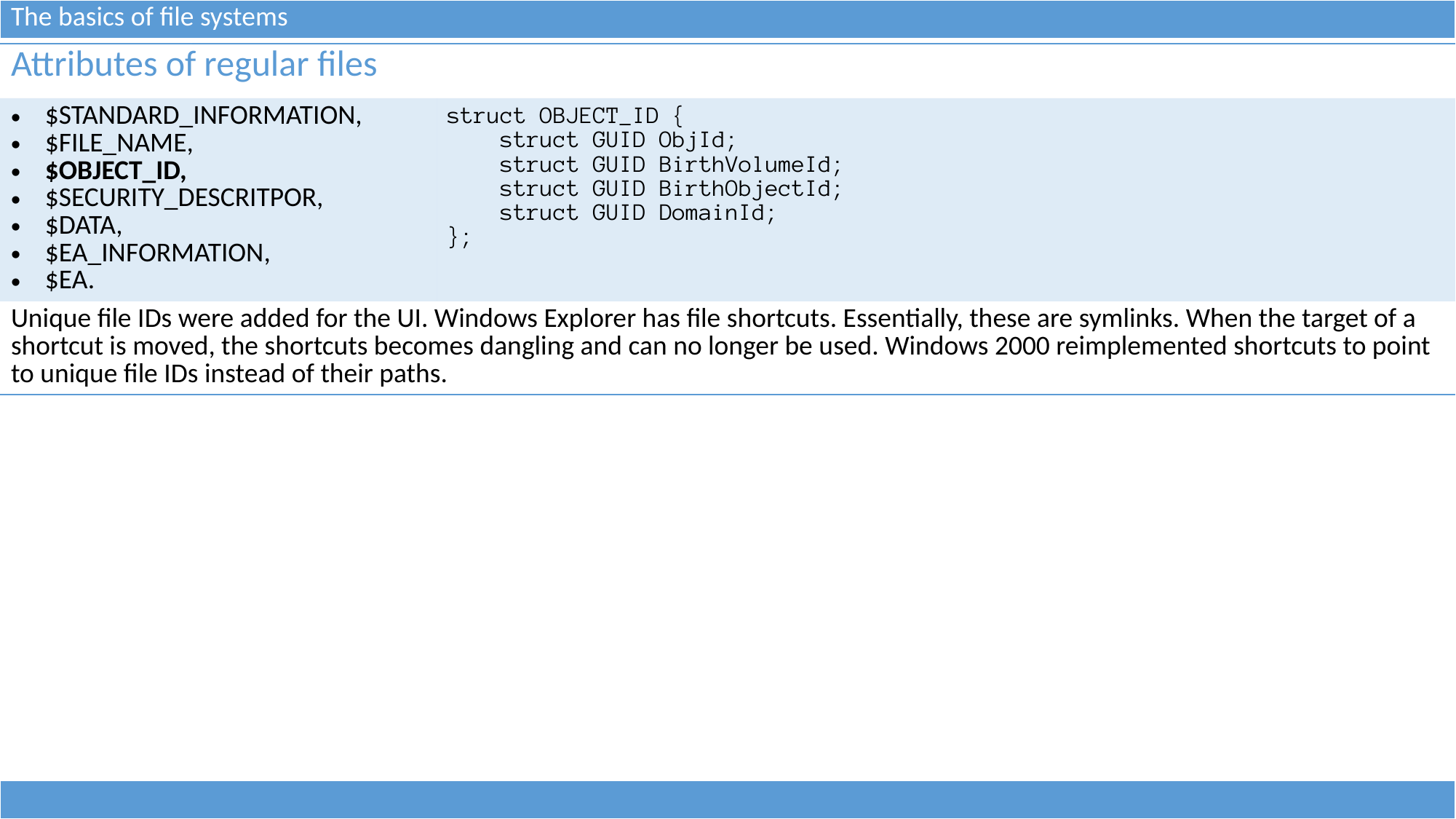

| The basics of file systems |
| --- |
| Attributes of regular files |  |
| --- | --- |
| $STANDARD\_INFORMATION, $FILE\_NAME, $OBJECT\_ID, $SECURITY\_DESCRITPOR, $DATA, $EA\_INFORMATION, $EA. | struct OBJECT\_ID { struct GUID ObjId; struct GUID BirthVolumeId; struct GUID BirthObjectId; struct GUID DomainId; }; |
| Unique file IDs were added for the UI. Windows Explorer has file shortcuts. Essentially, these are symlinks. When the target of a shortcut is moved, the shortcuts becomes dangling and can no longer be used. Windows 2000 reimplemented shortcuts to point to unique file IDs instead of their paths. |  |
|  |
| --- |